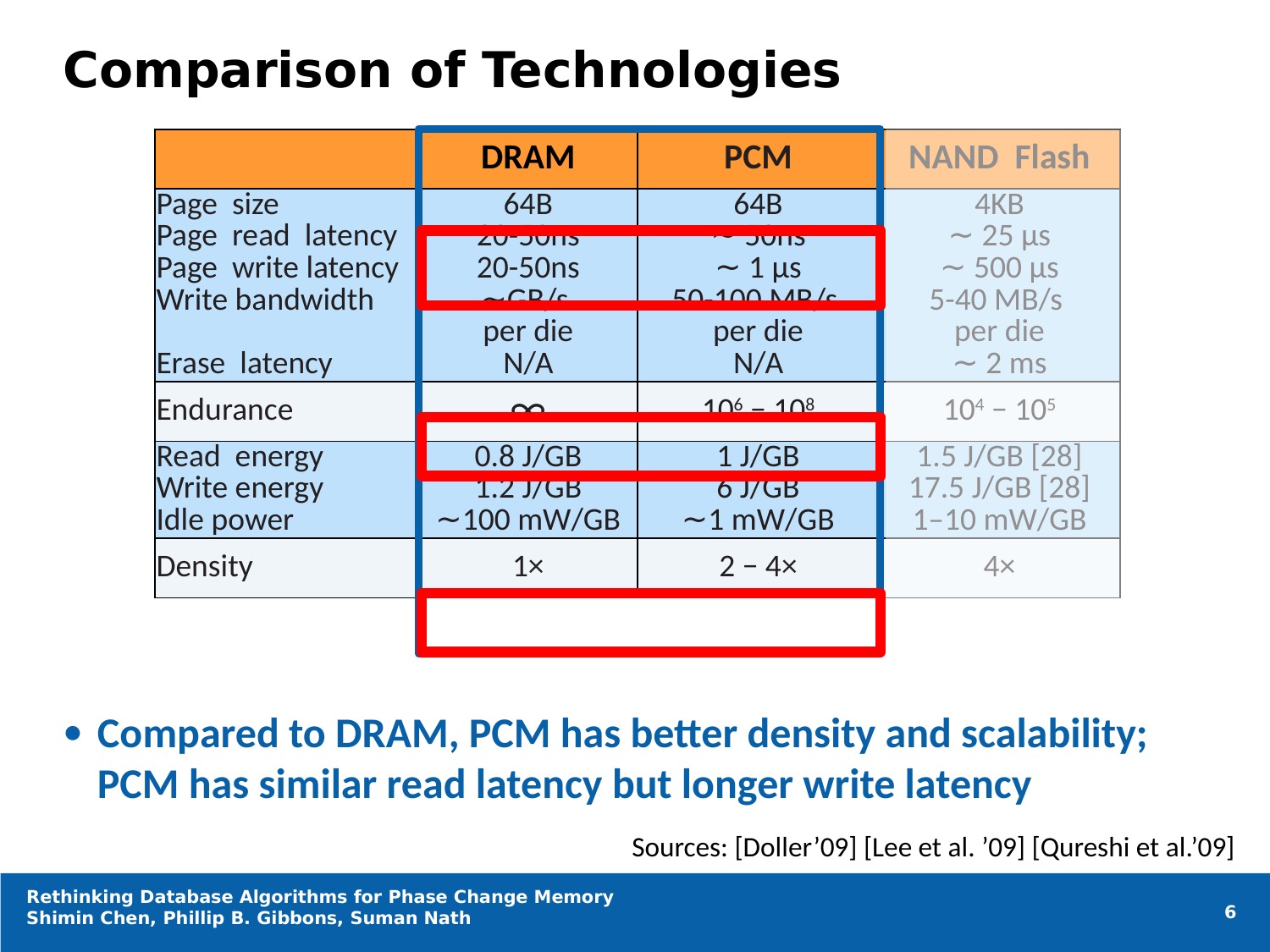

# Comparison of Technologies

|  | DRAM | PCM | NAND Flash |
| --- | --- | --- | --- |
| Page size Page read latency Page write latency Write bandwidth Erase latency | 64B 20-50ns 20-50ns ∼GB/s per die N/A | 64B ∼ 50ns ∼ 1 µs 50-100 MB/s per die N/A | 4KB ∼ 25 µs ∼ 500 µs 5-40 MB/s per die ∼ 2 ms |
| Endurance | ∞ | 106 − 108 | 104 − 105 |
| Read energy Write energy Idle power | 0.8 J/GB 1.2 J/GB ∼100 mW/GB | 1 J/GB 6 J/GB ∼1 mW/GB | 1.5 J/GB [28] 17.5 J/GB [28] 1–10 mW/GB |
| Density | 1× | 2 − 4× | 4× |

Compared to DRAM, PCM has better density and scalability; PCM has similar read latency but longer write latency
Sources: [Doller’09] [Lee et al. ’09] [Qureshi et al.’09]
Rethinking Database Algorithms for Phase Change Memory
Shimin Chen, Phillip B. Gibbons, Suman Nath
6